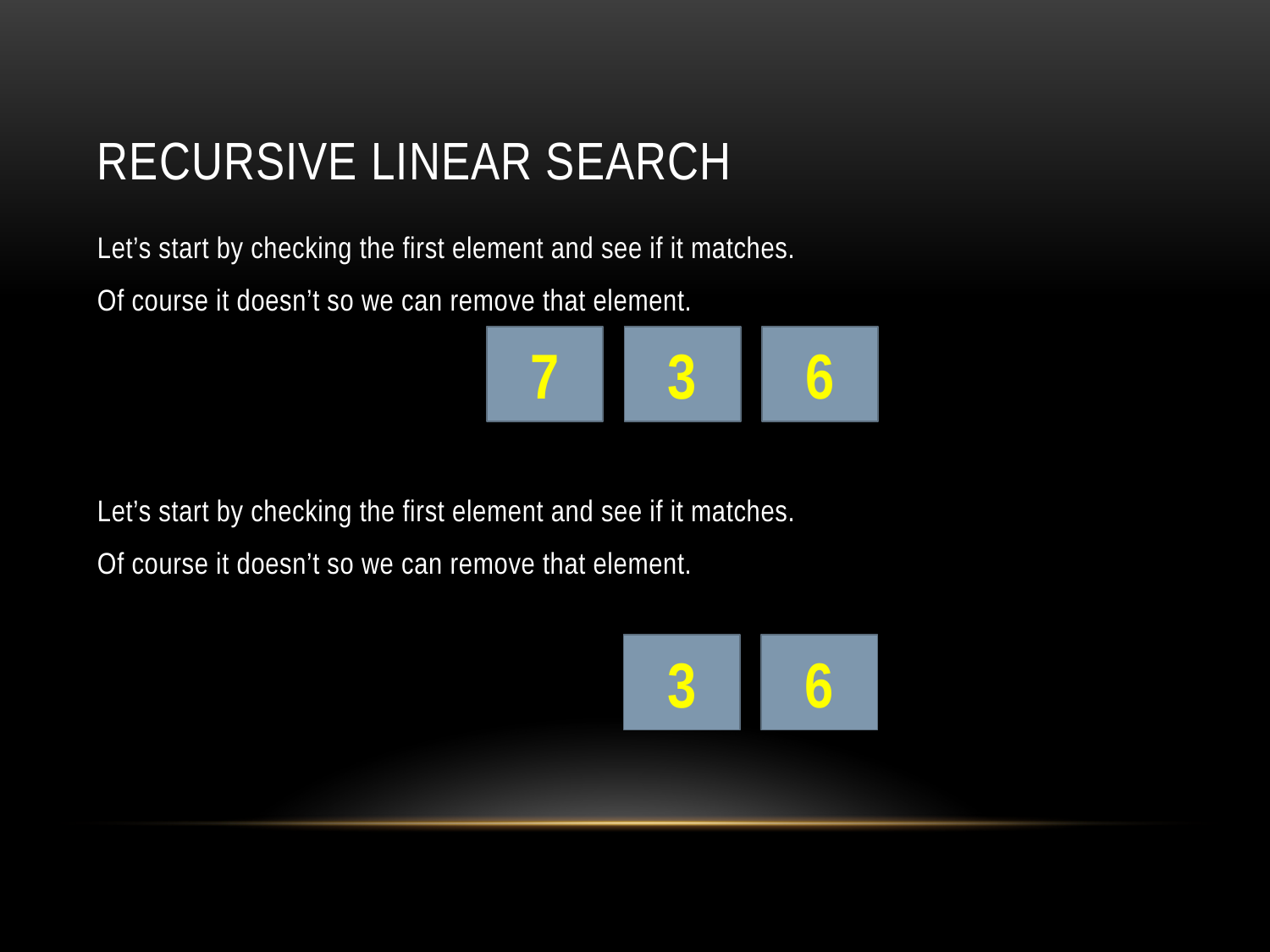

# Recursive linear search
Let’s start by checking the first element and see if it matches.
Of course it doesn’t so we can remove that element.

Let’s start by checking the first element and see if it matches.
Of course it doesn’t so we can remove that element.

7
3
6
3
6